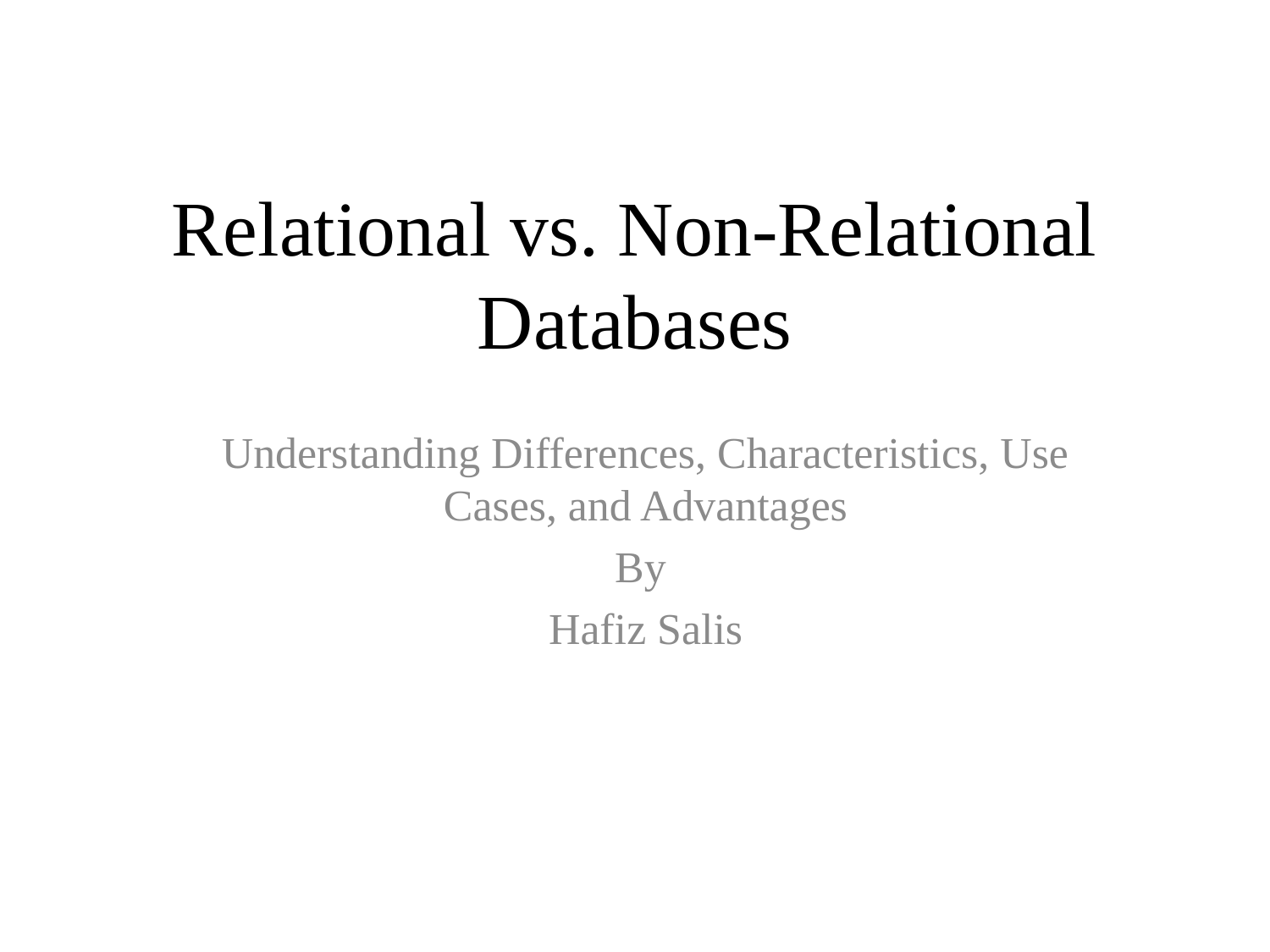

# Relational vs. Non-Relational Databases
Understanding Differences, Characteristics, Use Cases, and Advantages
By
Hafiz Salis